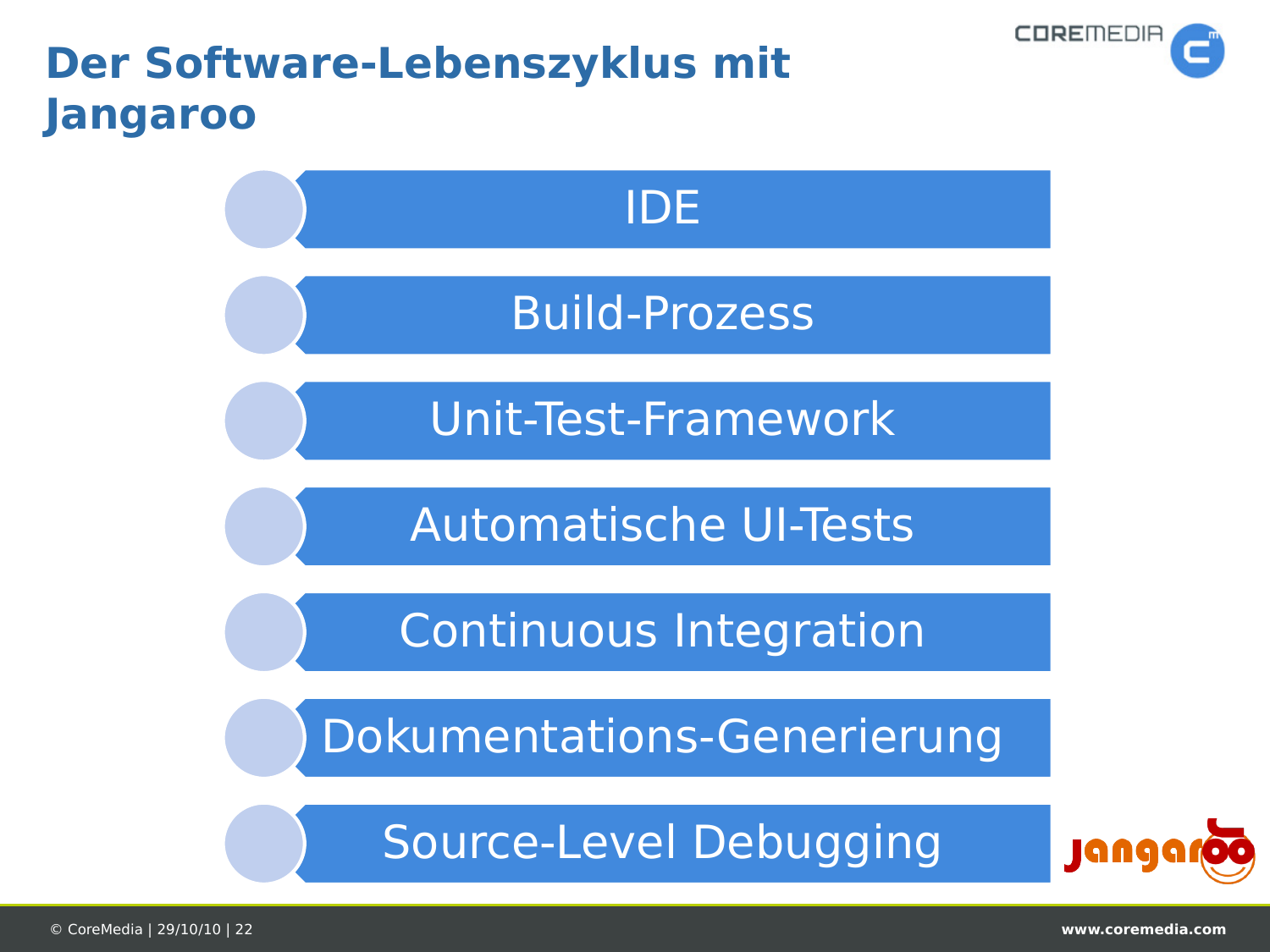

# Der Software-Lebenszyklus mit Jangaroo
IDE
Build-Prozess
Unit-Test-Framework
Automatische UI-Tests
Continuous Integration
Dokumentations-Generierung
Source-Level Debugging